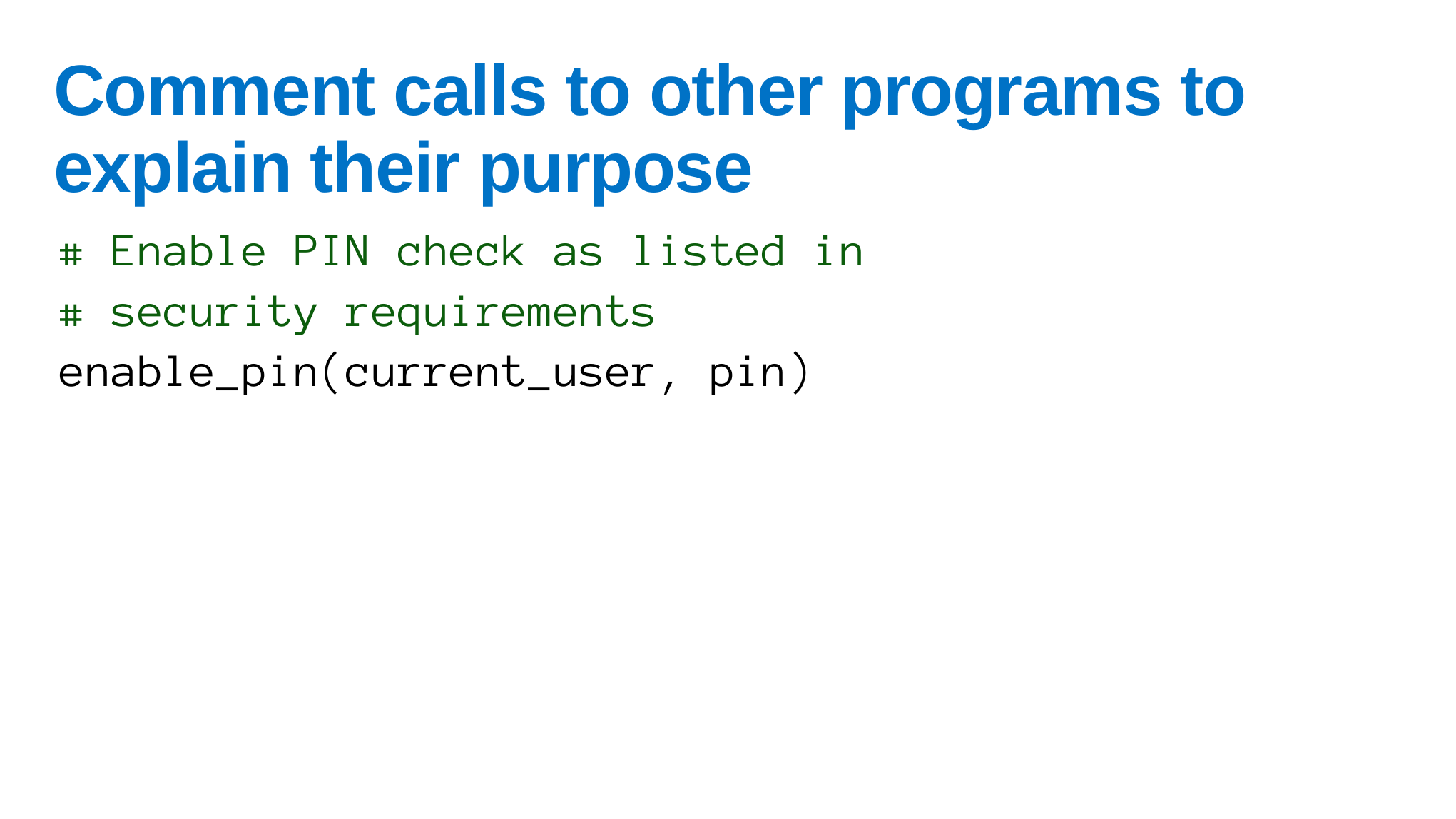

# Comment calls to other programs to explain their purpose
# Enable PIN check as listed in
# security requirements
enable_pin(current_user, pin)